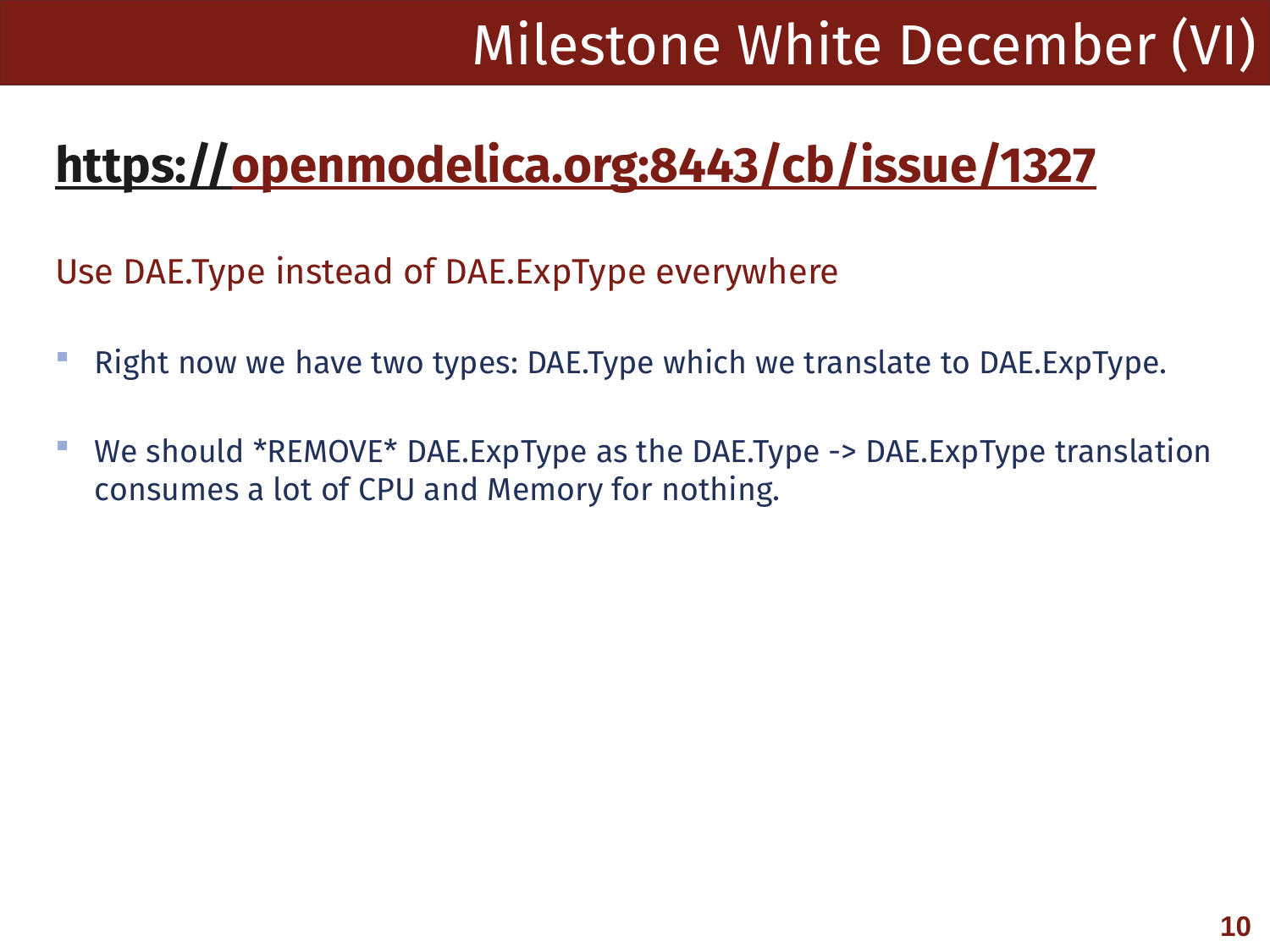

# Milestone White December (VI)
https://openmodelica.org:8443/cb/issue/1327

Use DAE.Type instead of DAE.ExpType everywhere

Right now we have two types: DAE.Type which we translate to DAE.ExpType.

We should *REMOVE* DAE.ExpType as the DAE.Type -> DAE.ExpType translation consumes a lot of CPU and Memory for nothing.
10